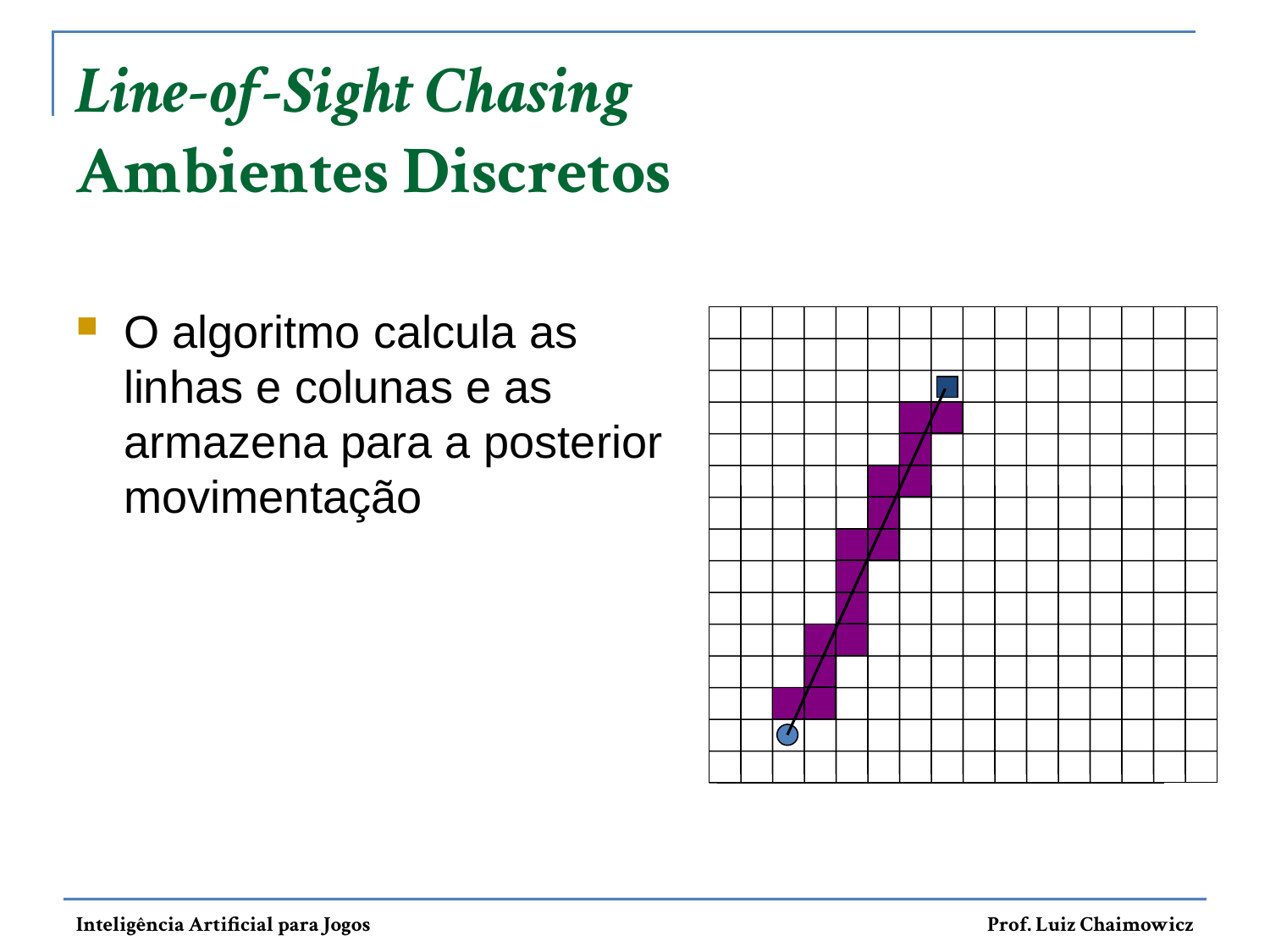

Line-of-Sight Chasing
Ambientes Discretos
O algoritmo calcula as linhas e colunas e as armazena para a posterior movimentação

Inteligência Artificial para Jogos